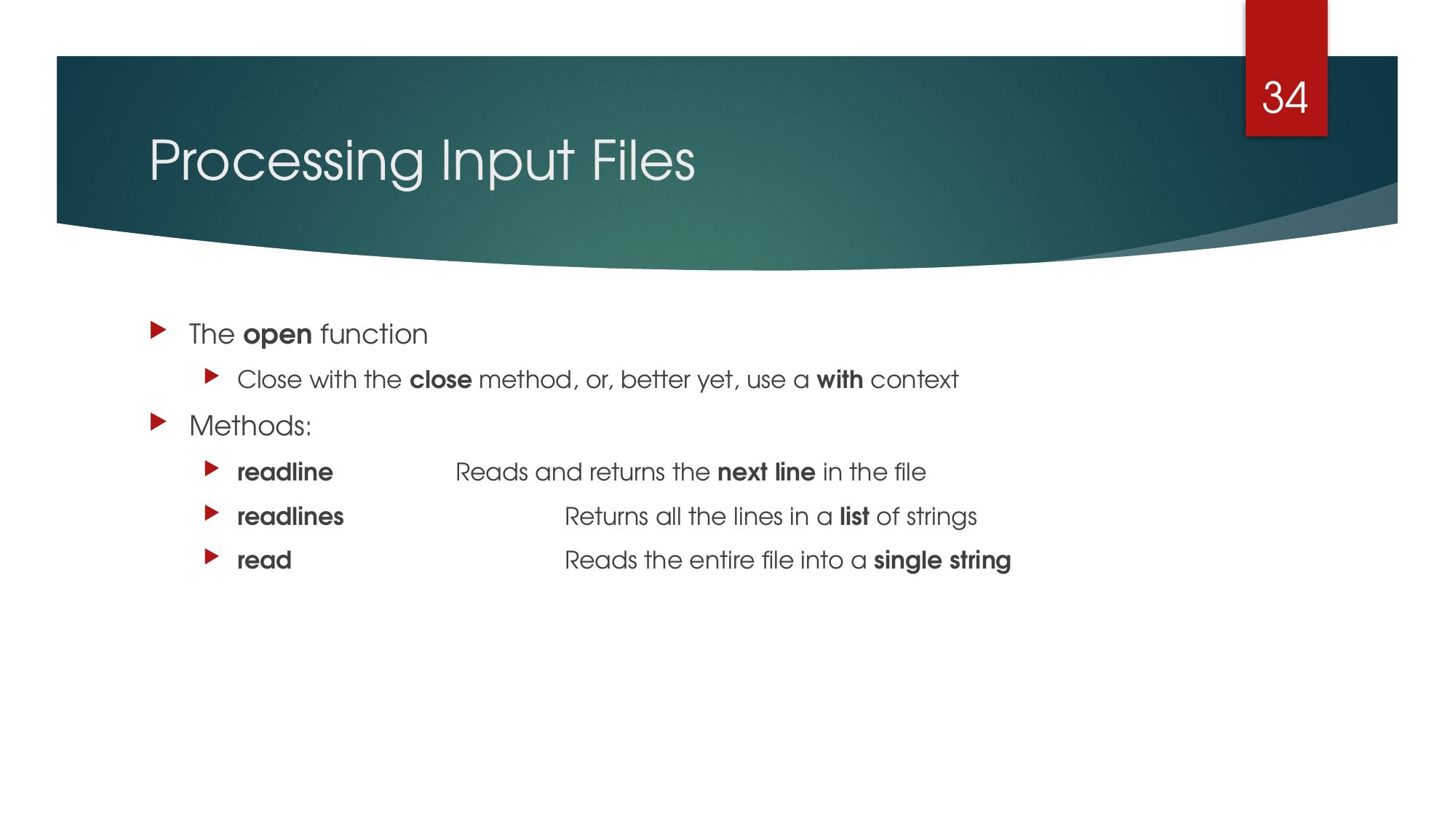

34
# Processing Input Files
The open function
Close with the close method, or, better yet, use a with context
Methods:
readline		Reads and returns the next line in the file
readlines 		Returns all the lines in a list of strings
read			Reads the entire file into a single string